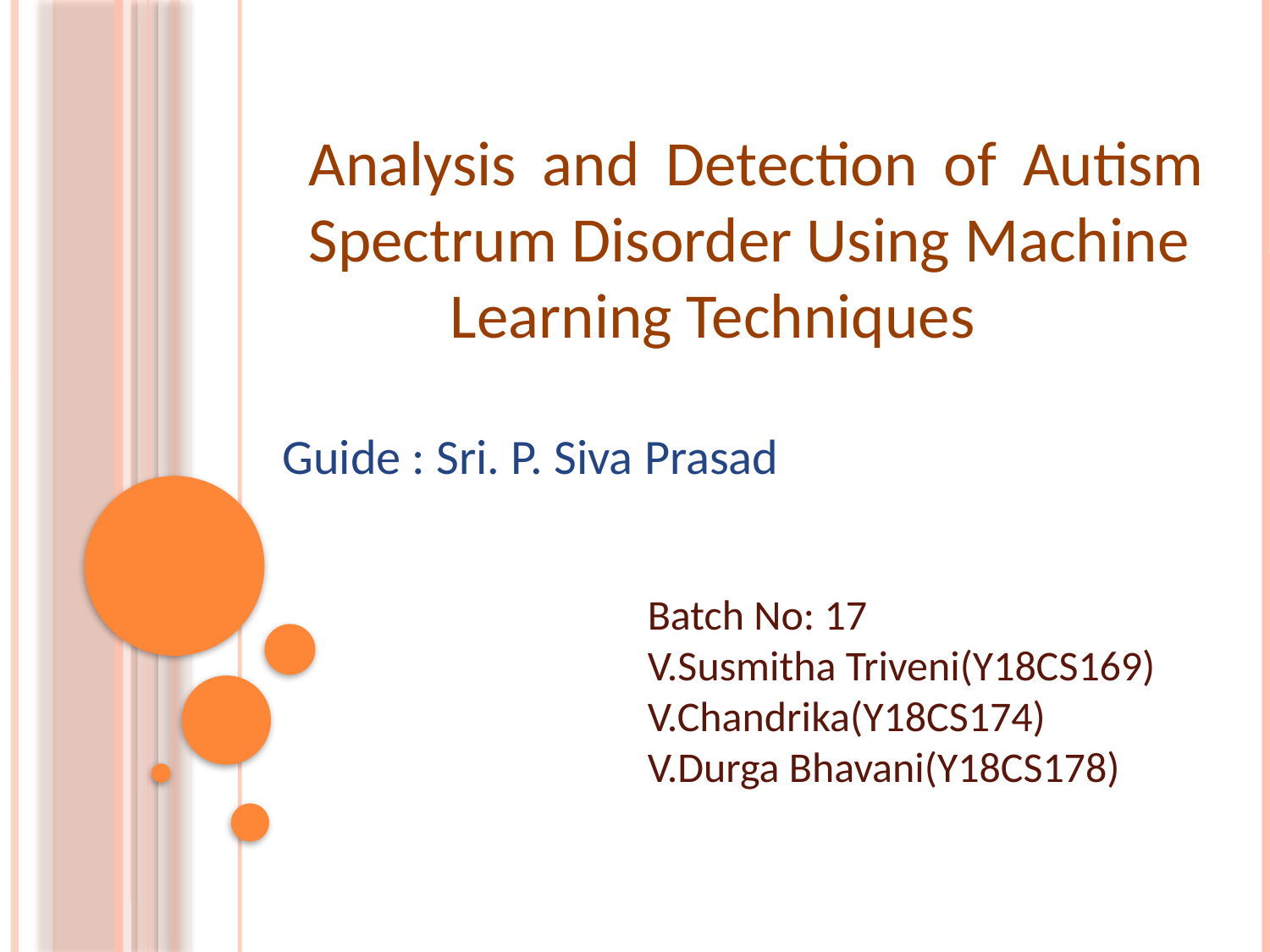

Analysis and Detection of Autism Spectrum Disorder Using Machine          	 Learning Techniques
Guide : Sri. P. Siva Prasad
Batch No: 17
V.Susmitha Triveni(Y18CS169)
V.Chandrika(Y18CS174)
V.Durga Bhavani(Y18CS178)